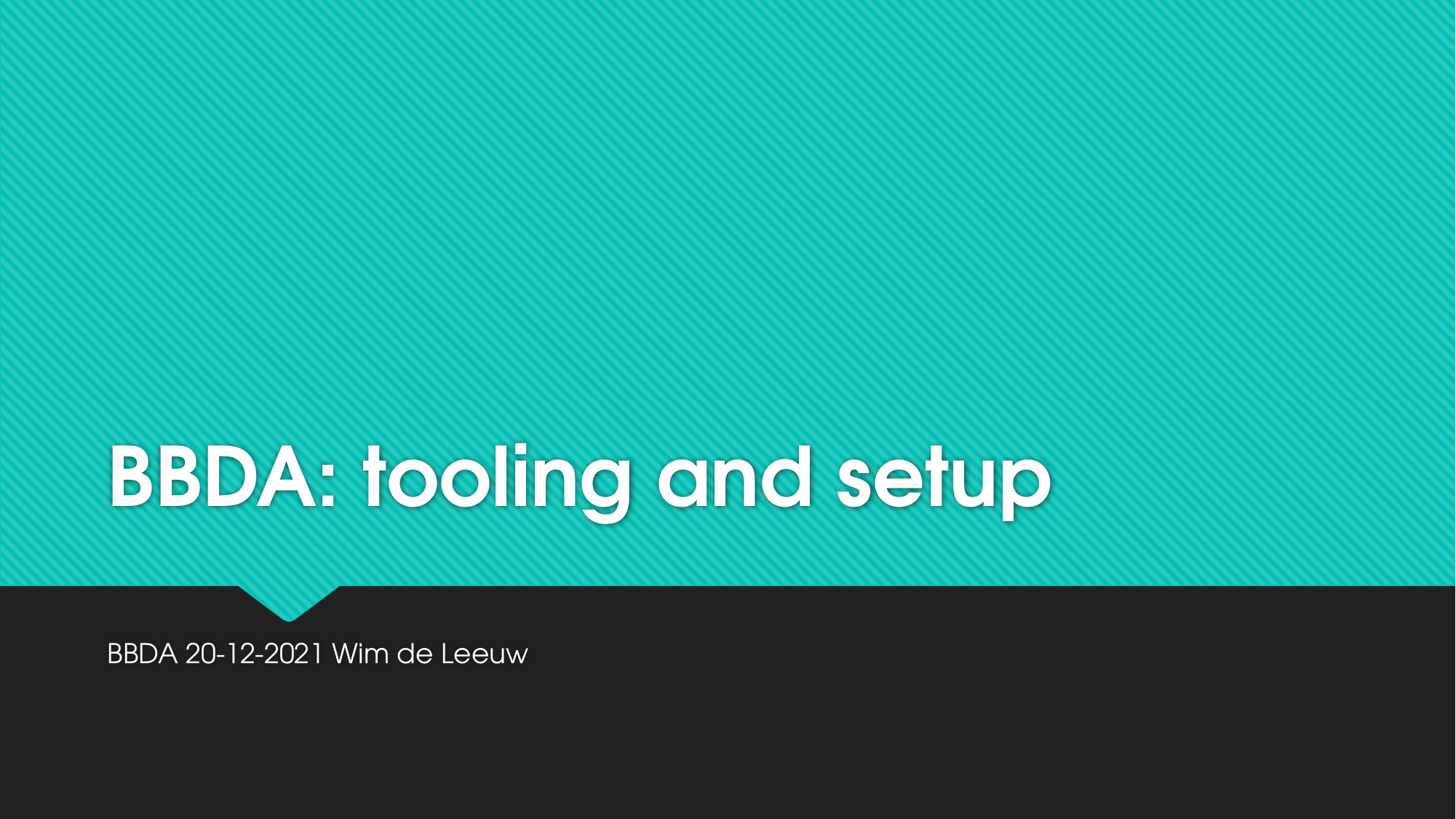

# BBDA: tooling and setup
BBDA 20-12-2021 Wim de Leeuw